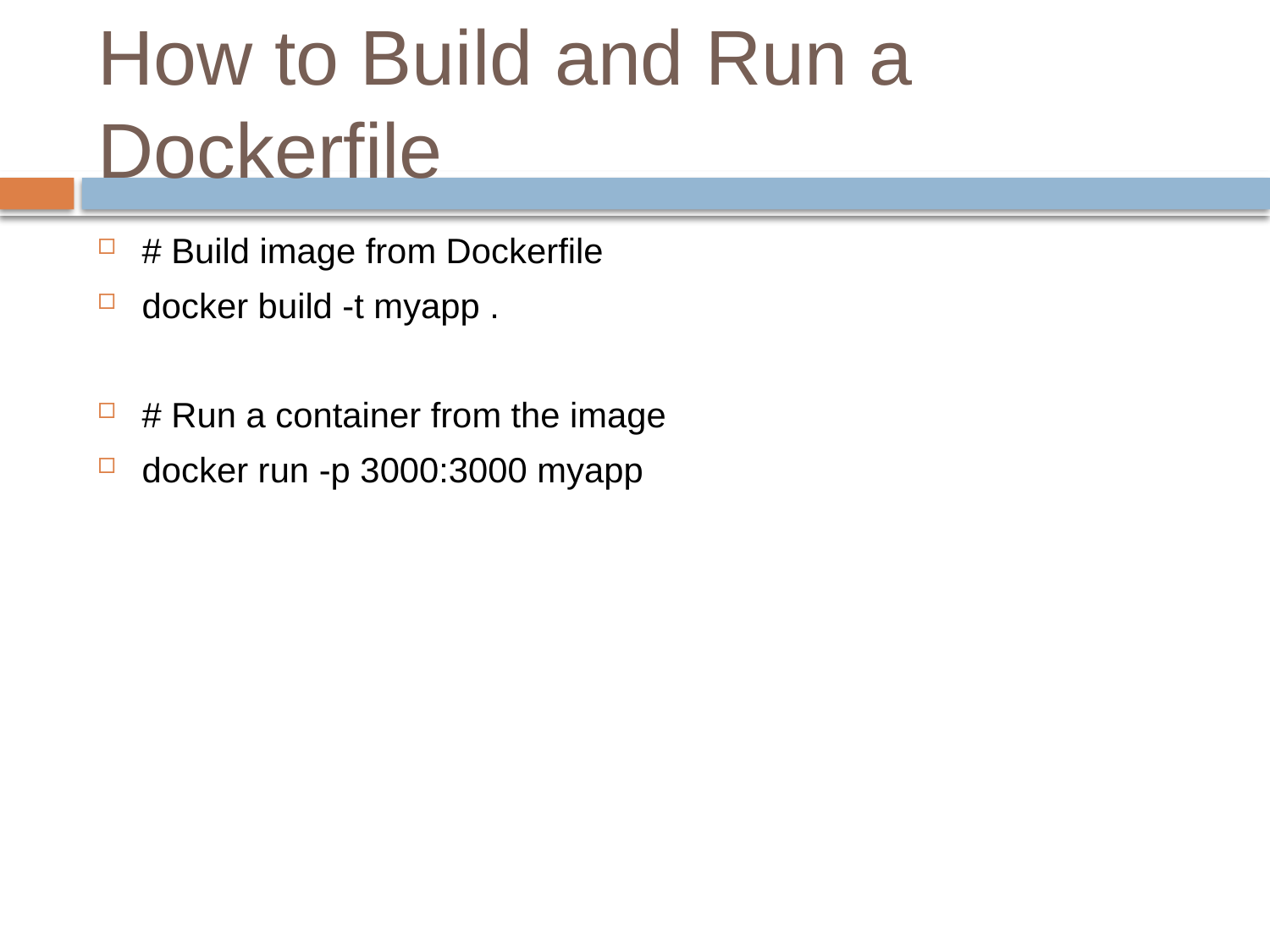

# How to Build and Run a Dockerfile
# Build image from Dockerfile
docker build -t myapp .

# Run a container from the image
docker run -p 3000:3000 myapp